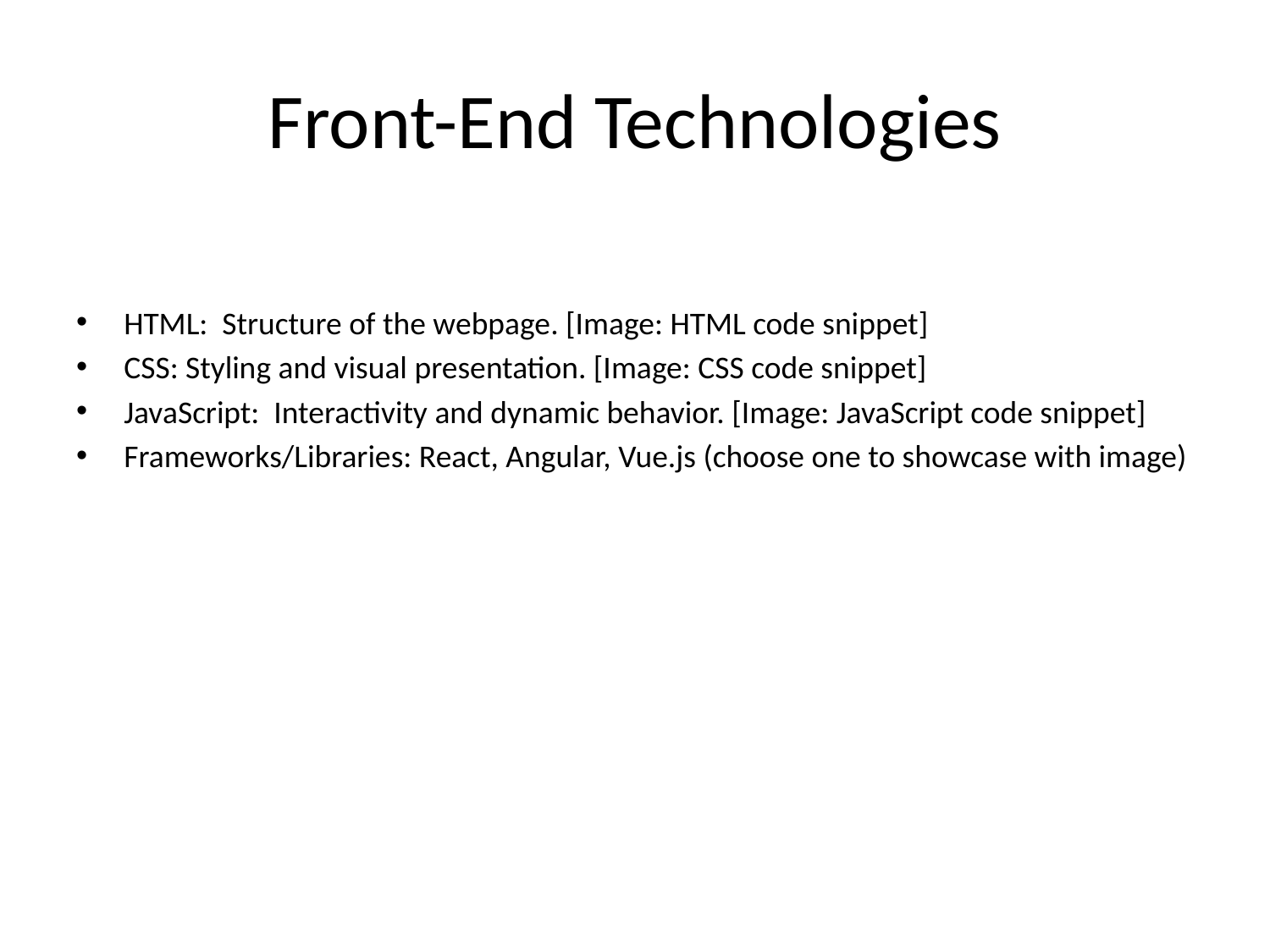

# Front-End Technologies

HTML:  Structure of the webpage. [Image: HTML code snippet]
CSS: Styling and visual presentation. [Image: CSS code snippet]
JavaScript:  Interactivity and dynamic behavior. [Image: JavaScript code snippet]
Frameworks/Libraries: React, Angular, Vue.js (choose one to showcase with image)